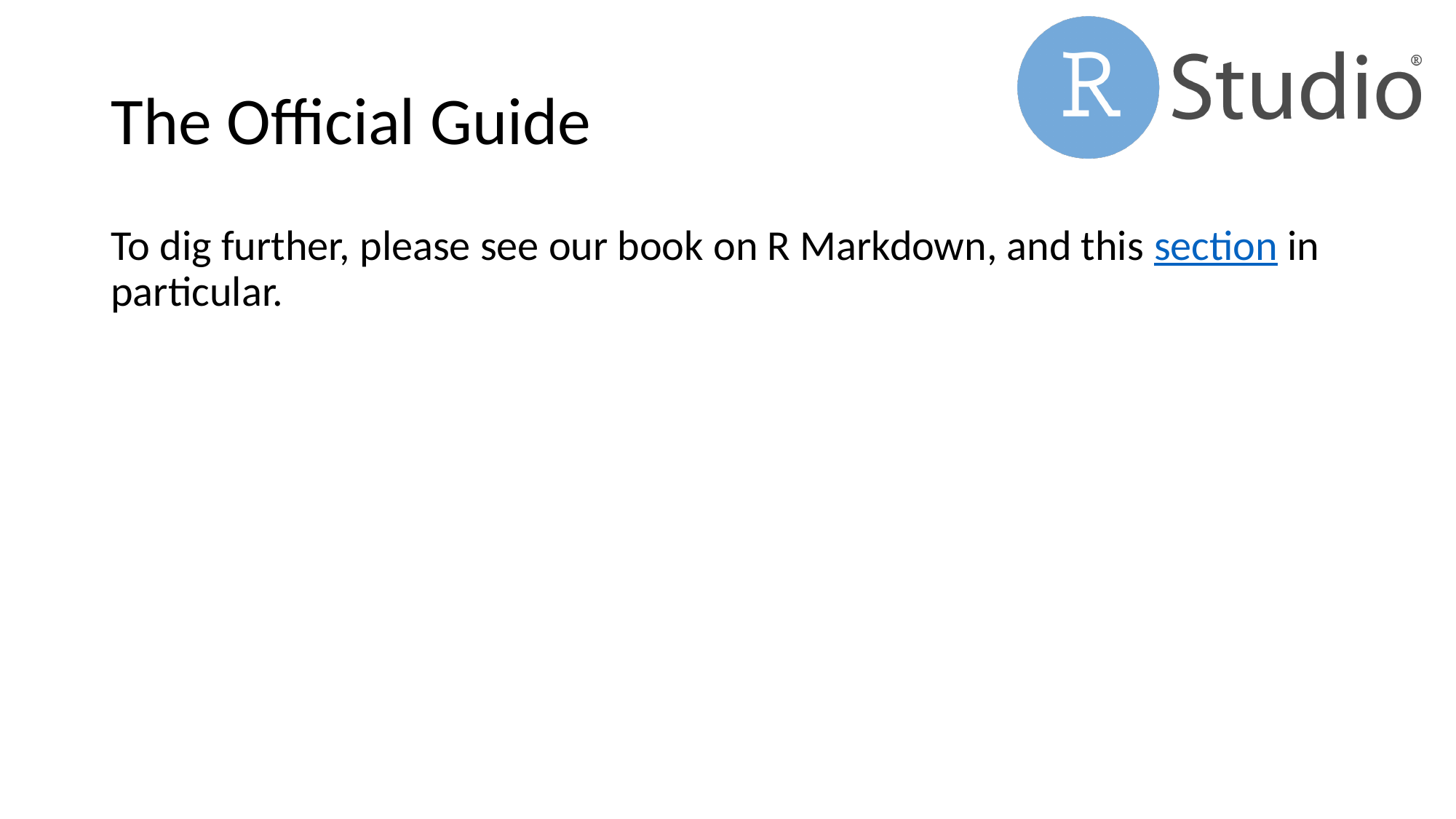

# The Official Guide
To dig further, please see our book on R Markdown, and this section in particular.